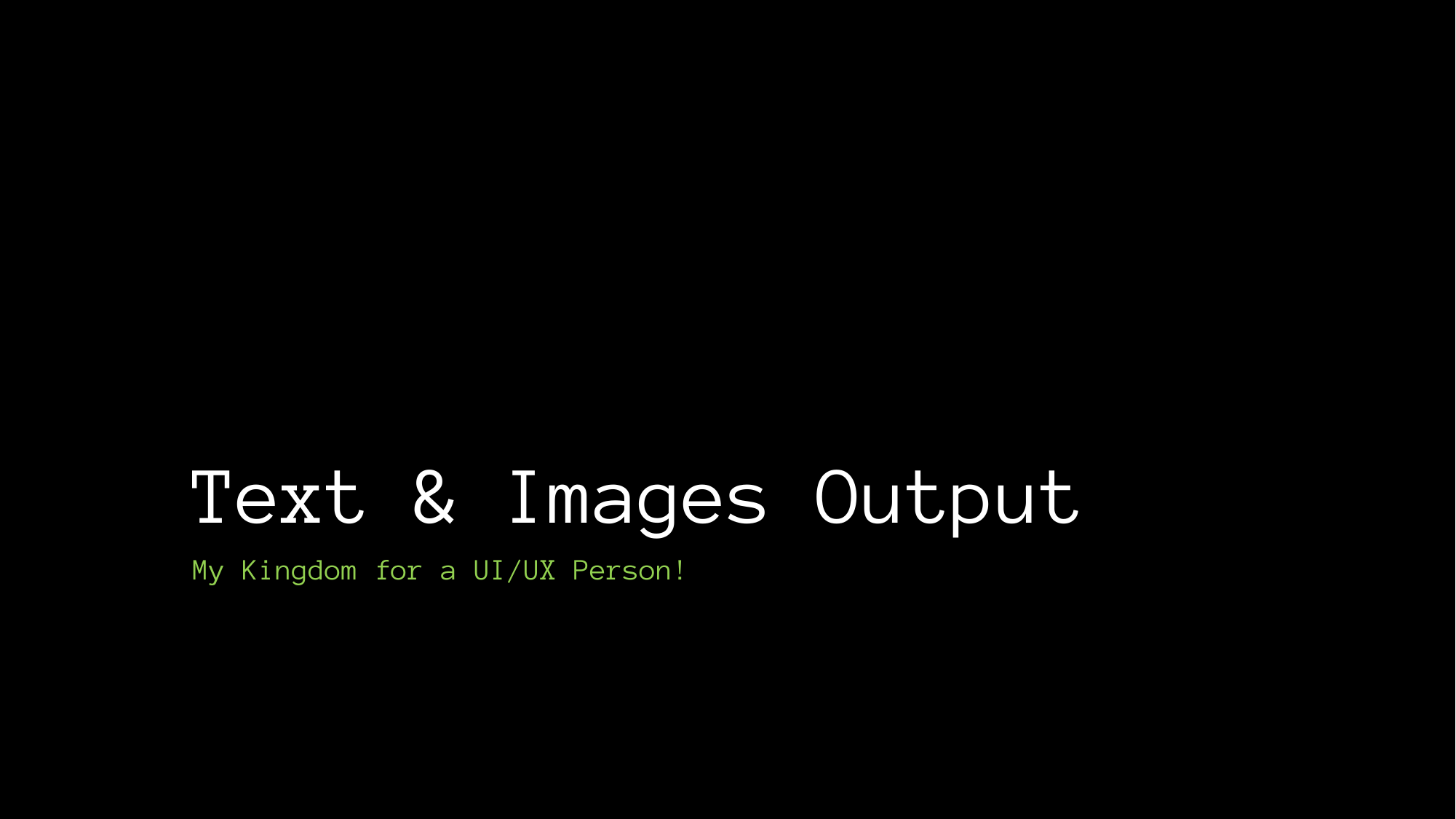

# Text & Images Output
My Kingdom for a UI/UX Person!